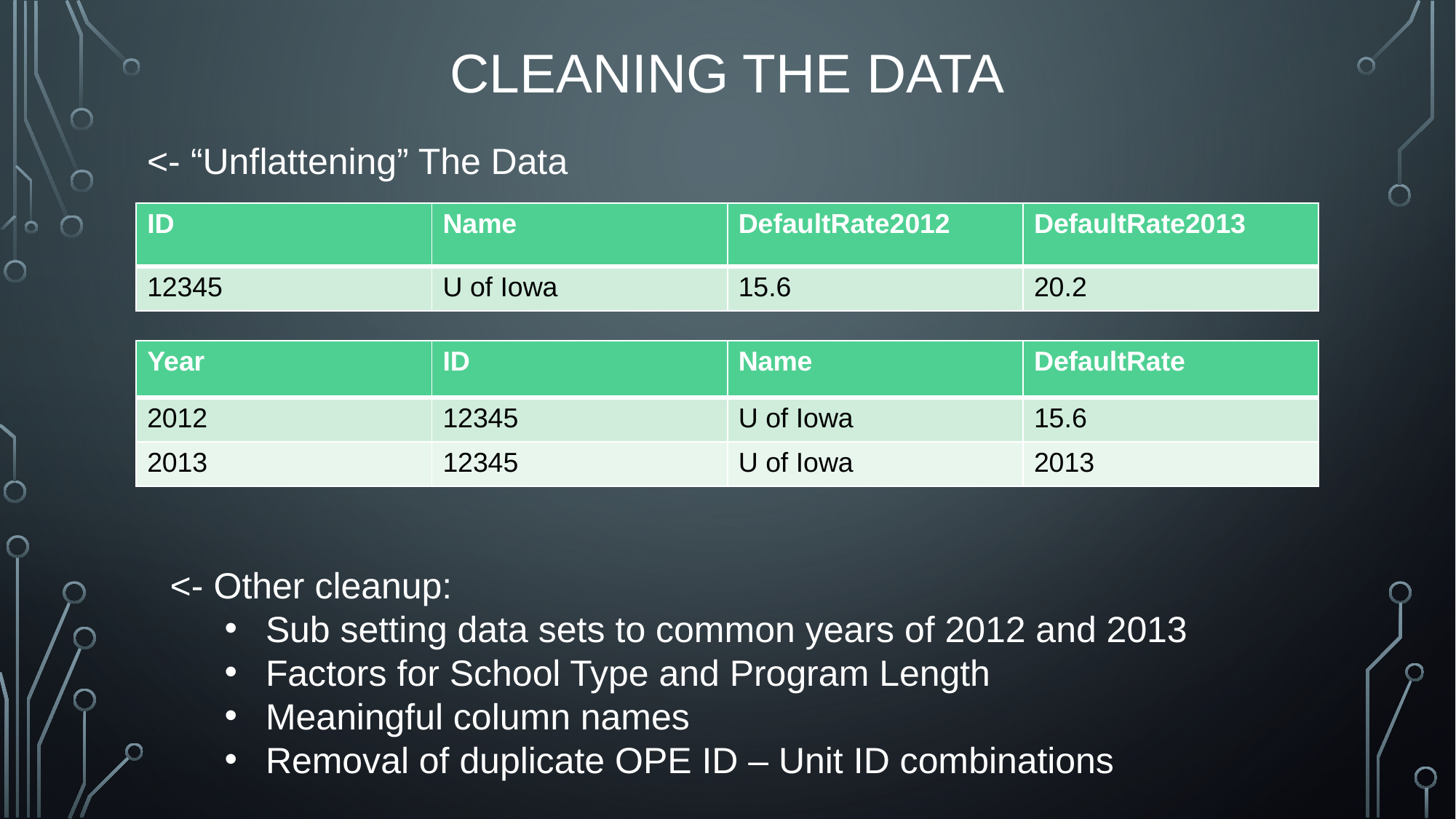

# Cleaning the data
<- “Unflattening” The Data
| ID | Name | DefaultRate2012 | DefaultRate2013 |
| --- | --- | --- | --- |
| 12345 | U of Iowa | 15.6 | 20.2 |
| Year | ID | Name | DefaultRate |
| --- | --- | --- | --- |
| 2012 | 12345 | U of Iowa | 15.6 |
| 2013 | 12345 | U of Iowa | 2013 |
<- Other cleanup:
Sub setting data sets to common years of 2012 and 2013
Factors for School Type and Program Length
Meaningful column names
Removal of duplicate OPE ID – Unit ID combinations